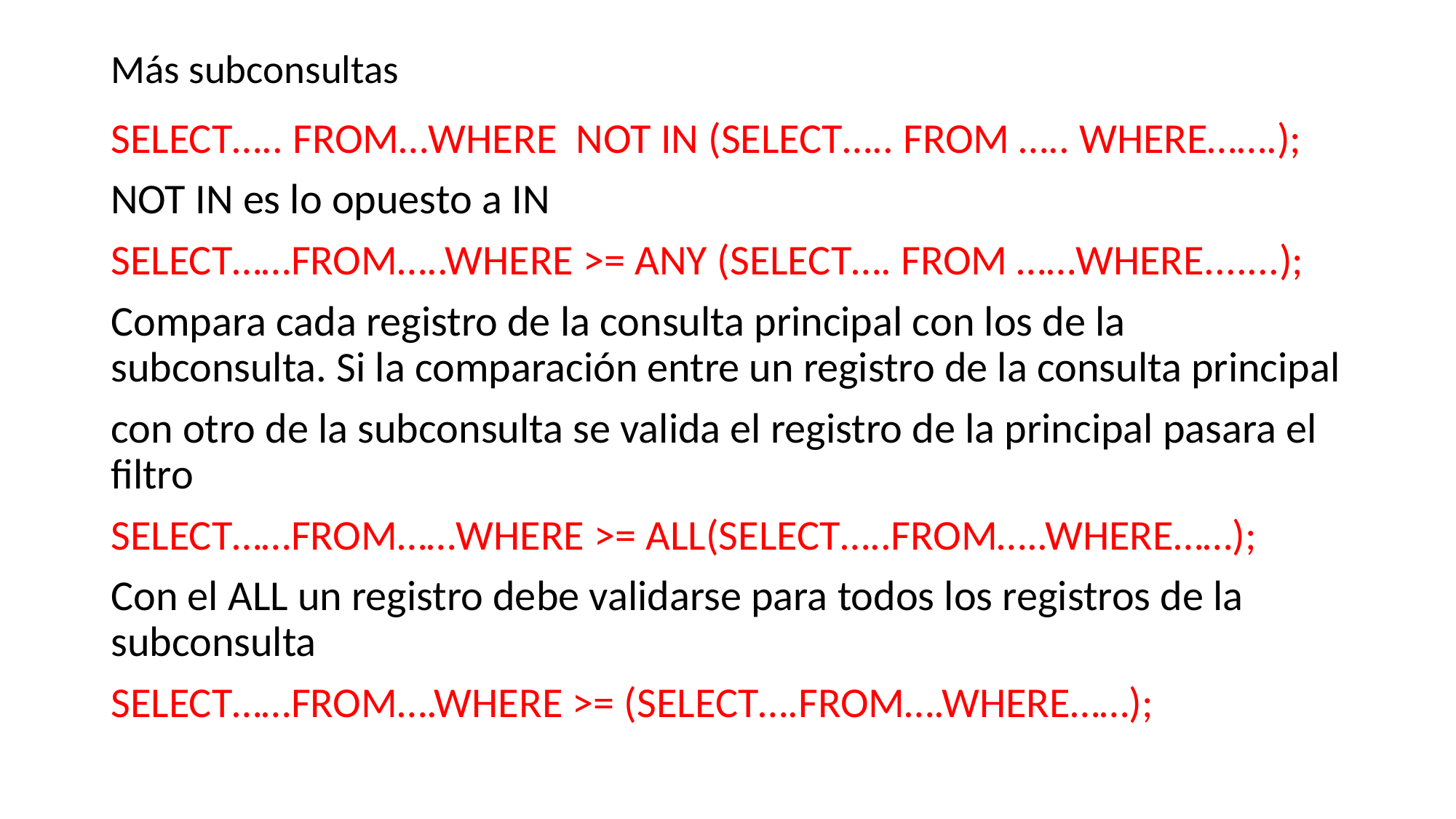

# Más subconsultas
SELECT….. FROM…WHERE  NOT IN (SELECT….. FROM ….. WHERE…….);
NOT IN es lo opuesto a IN
SELECT……FROM…..WHERE >= ANY (SELECT…. FROM ……WHERE.......);
Compara cada registro de la consulta principal con los de la subconsulta. Si la comparación entre un registro de la consulta principal
con otro de la subconsulta se valida el registro de la principal pasara el filtro
SELECT……FROM……WHERE >= ALL(SELECT…..FROM…..WHERE……);
Con el ALL un registro debe validarse para todos los registros de la subconsulta
SELECT……FROM….WHERE >= (SELECT….FROM….WHERE……);